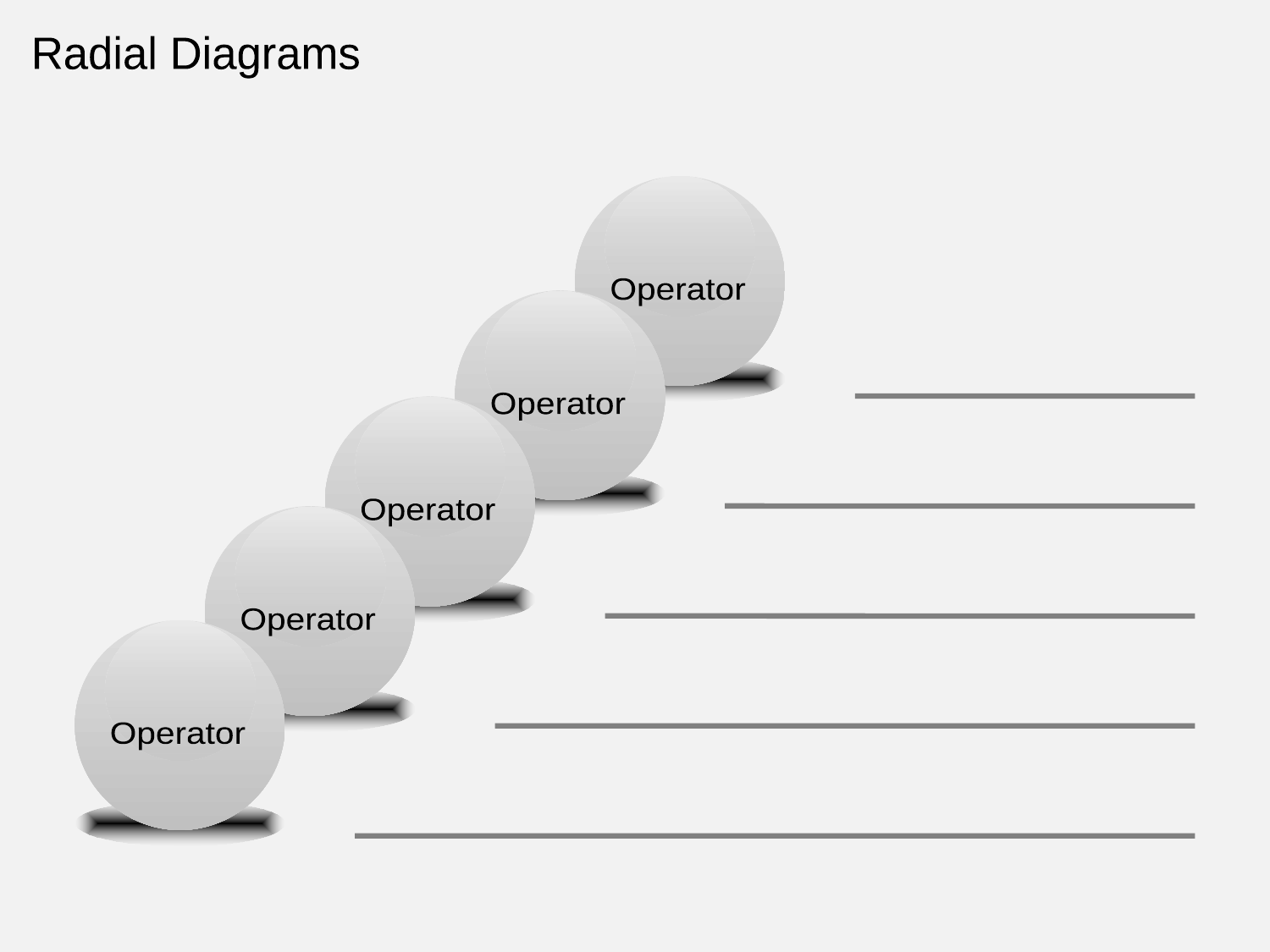

Radial Diagrams

Operator

Operator

Operator

Operator

Operator